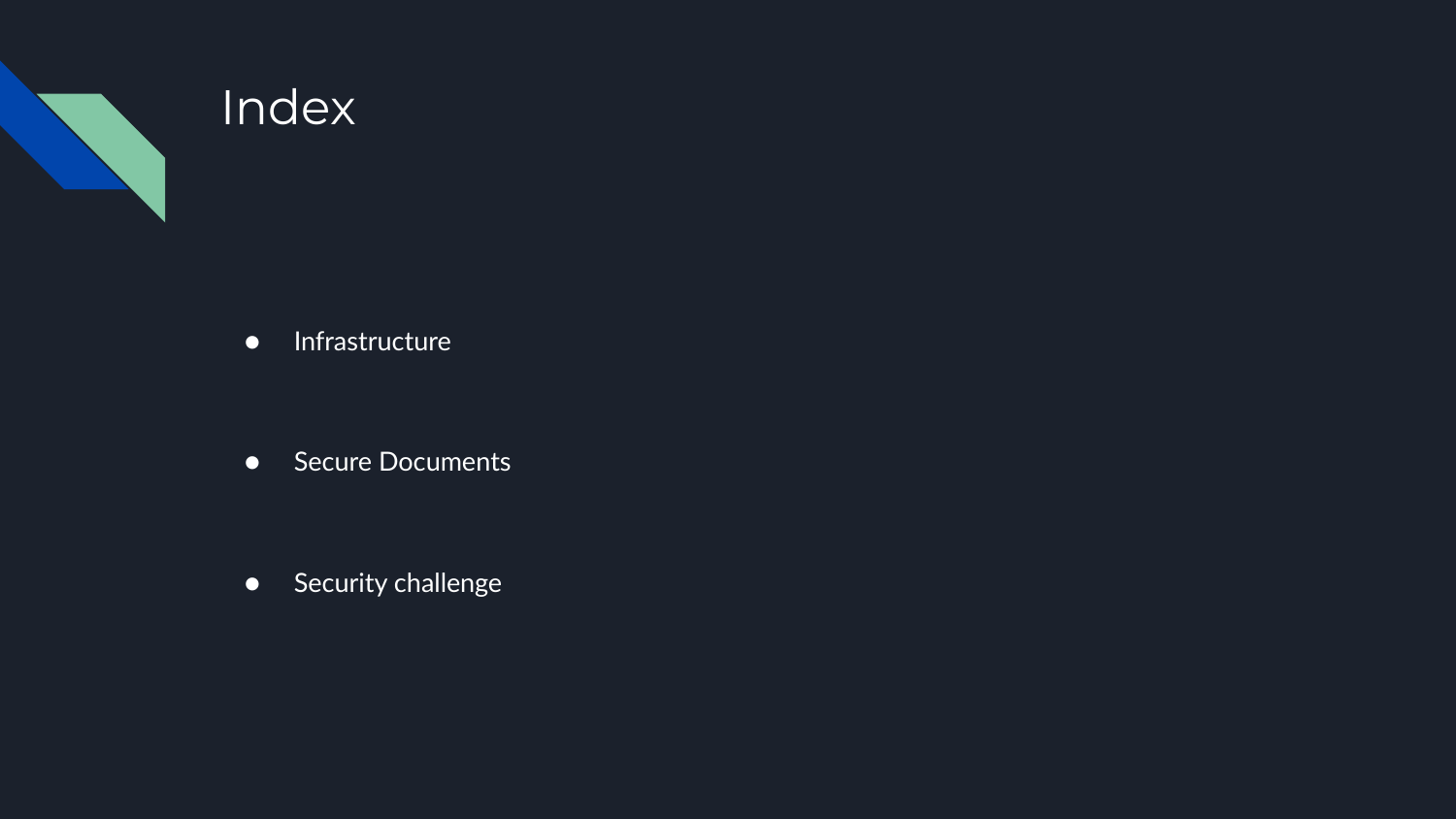

# Index

Infrastructure

Secure Documents

Security challenge